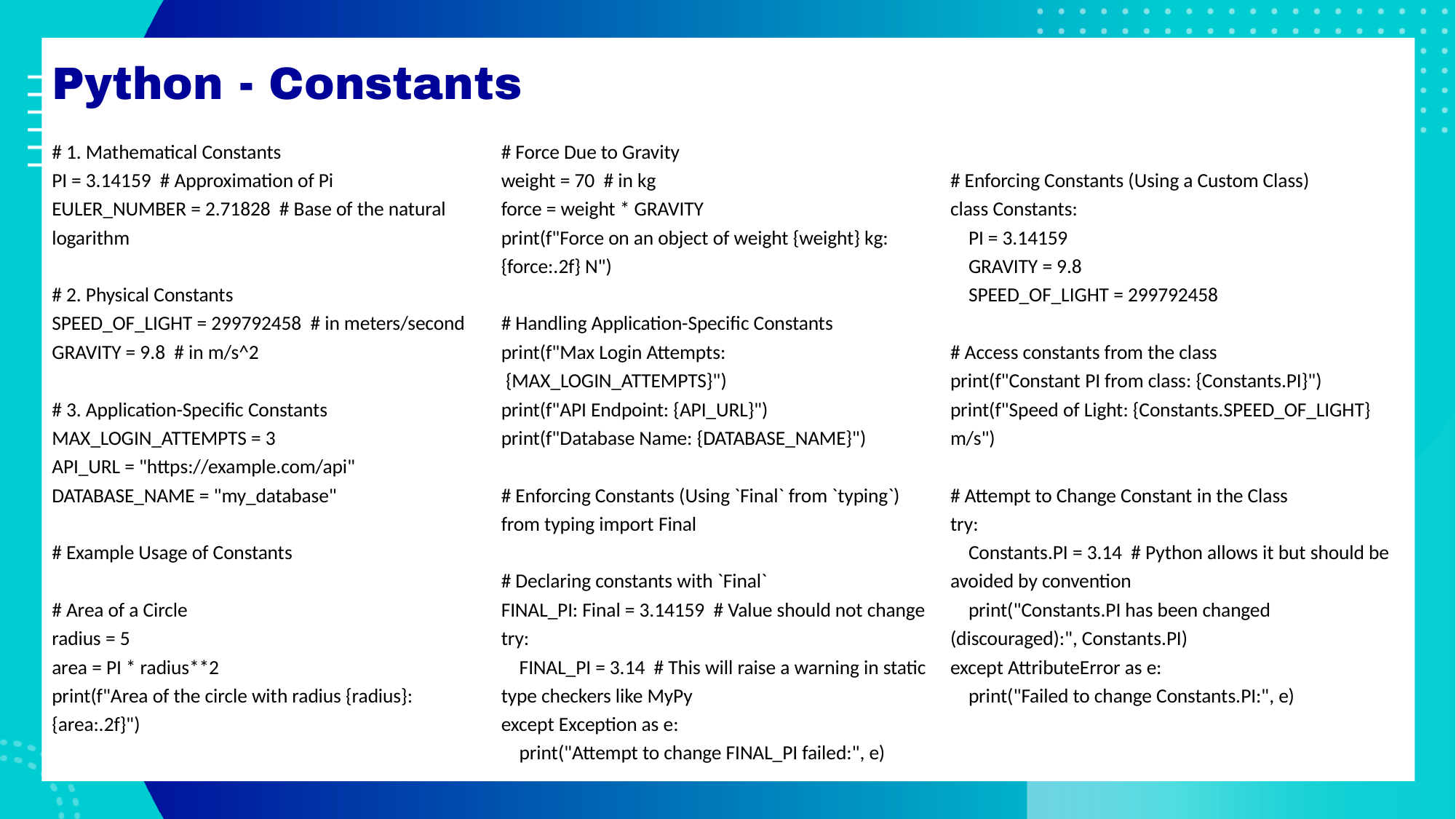

# Python - Constants
# 1. Mathematical Constants
PI = 3.14159  # Approximation of Pi
EULER_NUMBER = 2.71828  # Base of the natural logarithm

# 2. Physical Constants
SPEED_OF_LIGHT = 299792458  # in meters/second
GRAVITY = 9.8  # in m/s^2

# 3. Application-Specific Constants
MAX_LOGIN_ATTEMPTS = 3
API_URL = "https://example.com/api"
DATABASE_NAME = "my_database"

# Example Usage of Constants

# Area of a Circle
radius = 5
area = PI * radius**2
print(f"Area of the circle with radius {radius}: {area:.2f}")

# Force Due to Gravity
weight = 70  # in kg
force = weight * GRAVITY
print(f"Force on an object of weight {weight} kg: {force:.2f} N")

# Handling Application-Specific Constants
print(f"Max Login Attempts:
 {MAX_LOGIN_ATTEMPTS}")
print(f"API Endpoint: {API_URL}")
print(f"Database Name: {DATABASE_NAME}")

# Enforcing Constants (Using `Final` from `typing`)
from typing import Final

# Declaring constants with `Final`
FINAL_PI: Final = 3.14159  # Value should not change
try:
    FINAL_PI = 3.14  # This will raise a warning in static type checkers like MyPy
except Exception as e:
    print("Attempt to change FINAL_PI failed:", e)

# Enforcing Constants (Using a Custom Class)
class Constants:
    PI = 3.14159
    GRAVITY = 9.8
    SPEED_OF_LIGHT = 299792458

# Access constants from the class
print(f"Constant PI from class: {Constants.PI}")
print(f"Speed of Light: {Constants.SPEED_OF_LIGHT} m/s")

# Attempt to Change Constant in the Class
try:
    Constants.PI = 3.14  # Python allows it but should be avoided by convention
    print("Constants.PI has been changed (discouraged):", Constants.PI)
except AttributeError as e:
    print("Failed to change Constants.PI:", e)